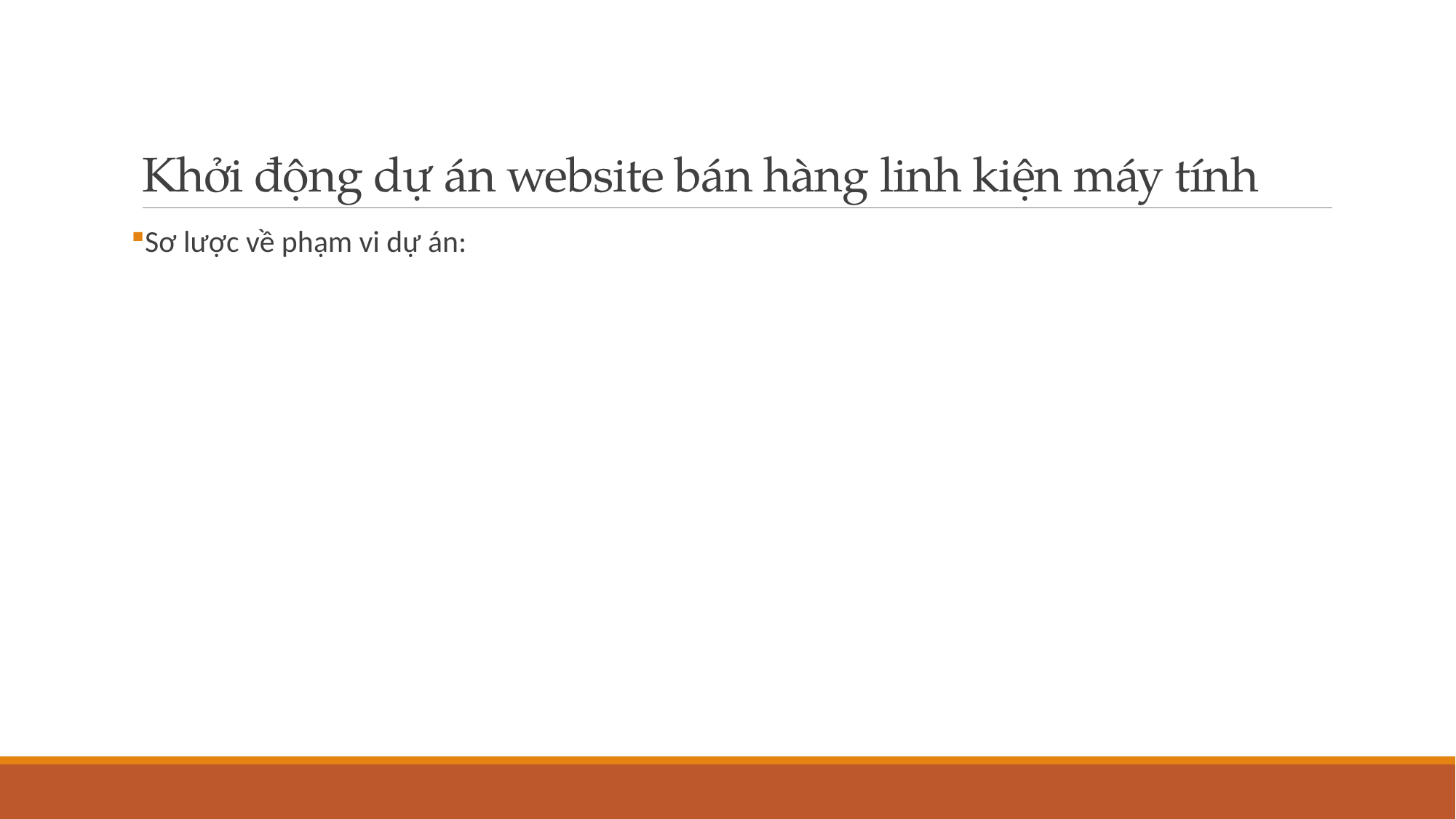

# Khởi động dự án website bán hàng linh kiện máy tính
Sơ lược về phạm vi dự án: